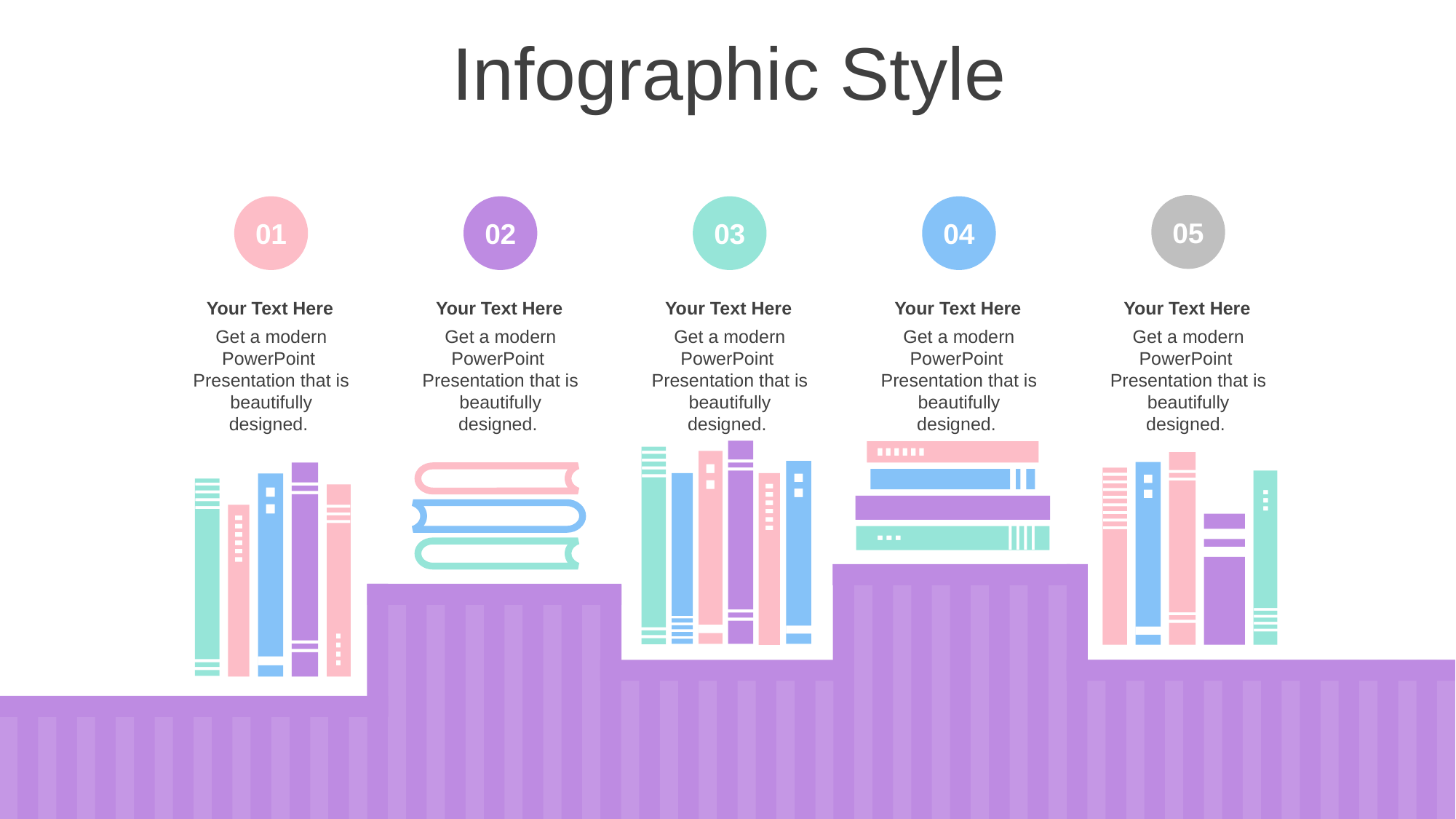

Infographic Style

05
01
02
03
04
Your Text Here
Get a modern PowerPoint  Presentation that is beautifully designed.
Your Text Here
Get a modern PowerPoint  Presentation that is beautifully designed.
Your Text Here
Get a modern PowerPoint  Presentation that is beautifully designed.
Your Text Here
Get a modern PowerPoint  Presentation that is beautifully designed.
Your Text Here
Get a modern PowerPoint  Presentation that is beautifully designed.

D
D
D